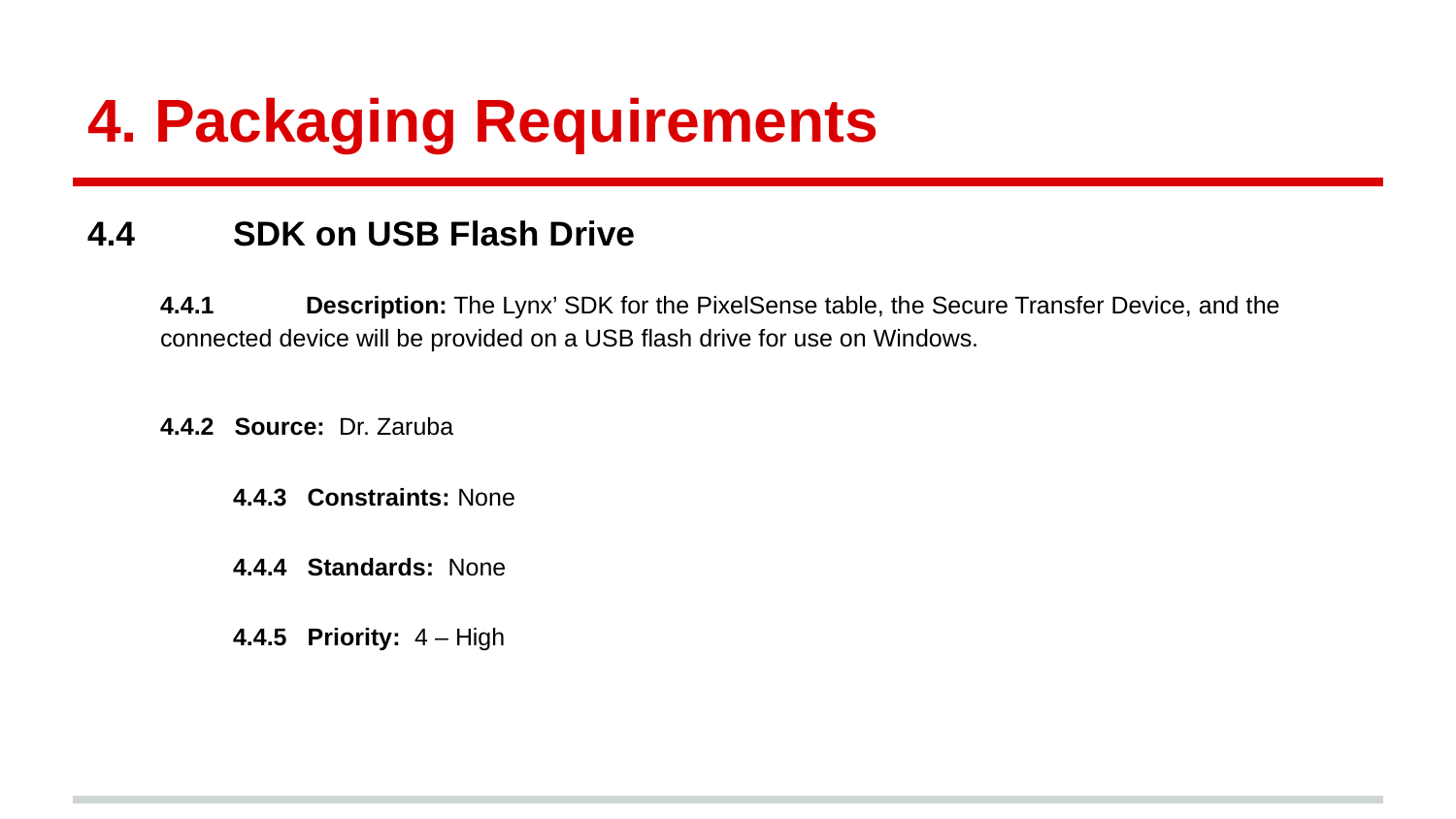

# 4. Packaging Requirements
4.4 	SDK on USB Flash Drive
4.4.1	Description: The Lynx’ SDK for the PixelSense table, the Secure Transfer Device, and the connected device will be provided on a USB flash drive for use on Windows.
          4.4.2   Source:  Dr. Zaruba
          	4.4.3   Constraints: None
          	4.4.4   Standards:  None
          	4.4.5   Priority:  4 – High